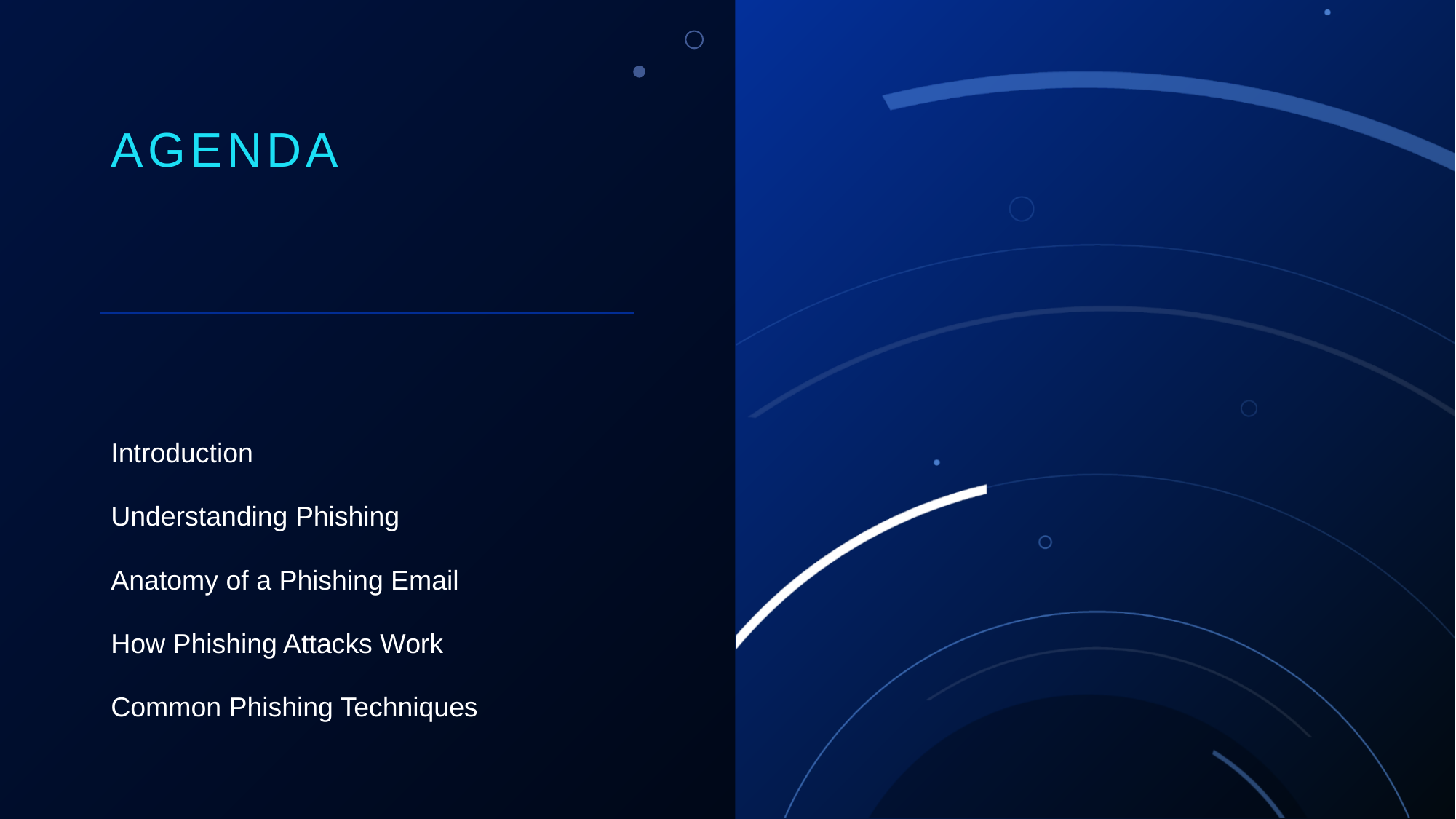

# Agenda
Introduction
Understanding Phishing
Anatomy of a Phishing Email
How Phishing Attacks Work
Common Phishing Techniques